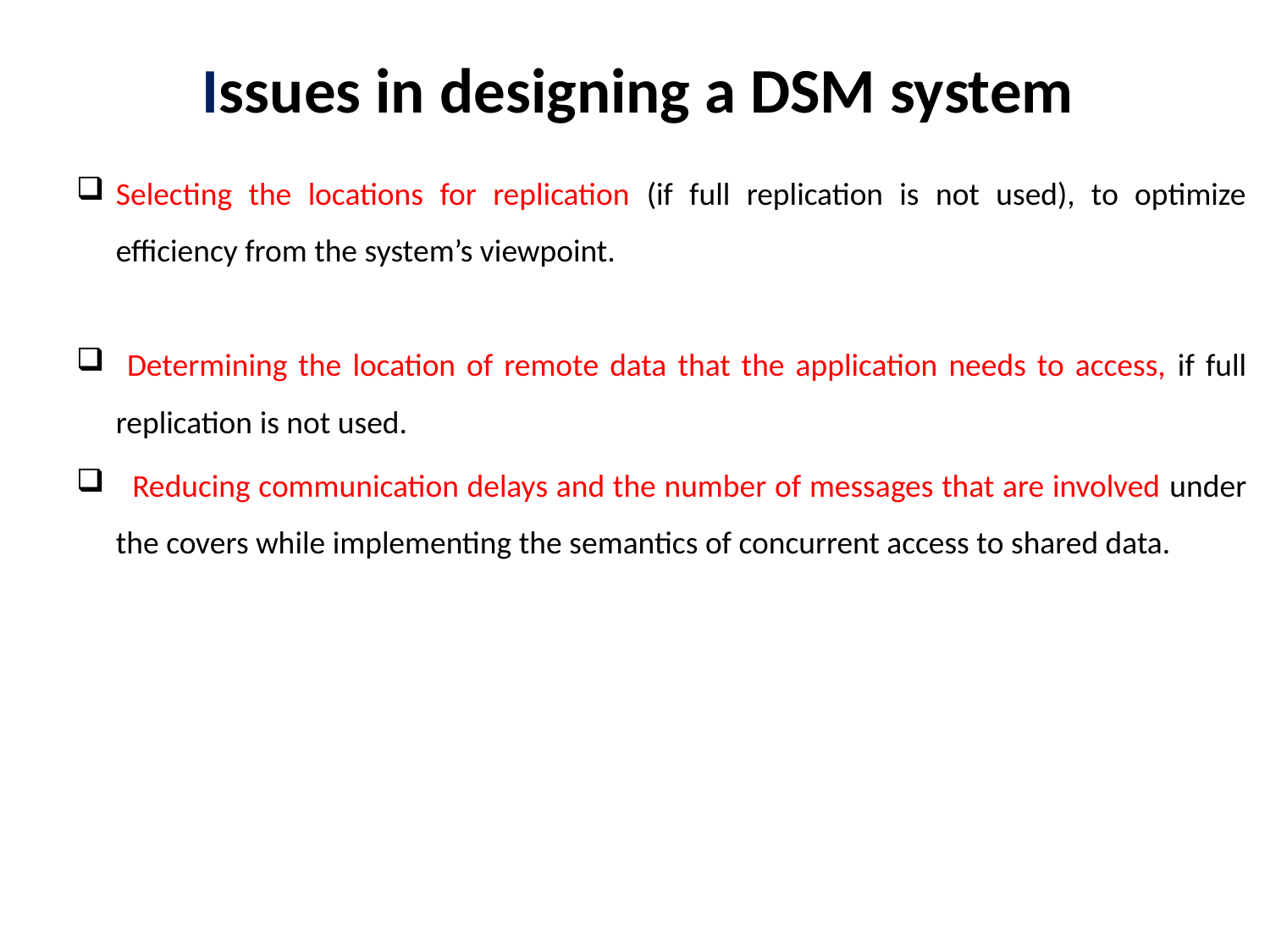

# Issues in designing a DSM system
Selecting the locations for replication (if full replication is not used), to optimize efficiency from the system’s viewpoint.

 Determining the location of remote data that the application needs to access, if full replication is not used.
  Reducing communication delays and the number of messages that are involved under the covers while implementing the semantics of concurrent access to shared data.